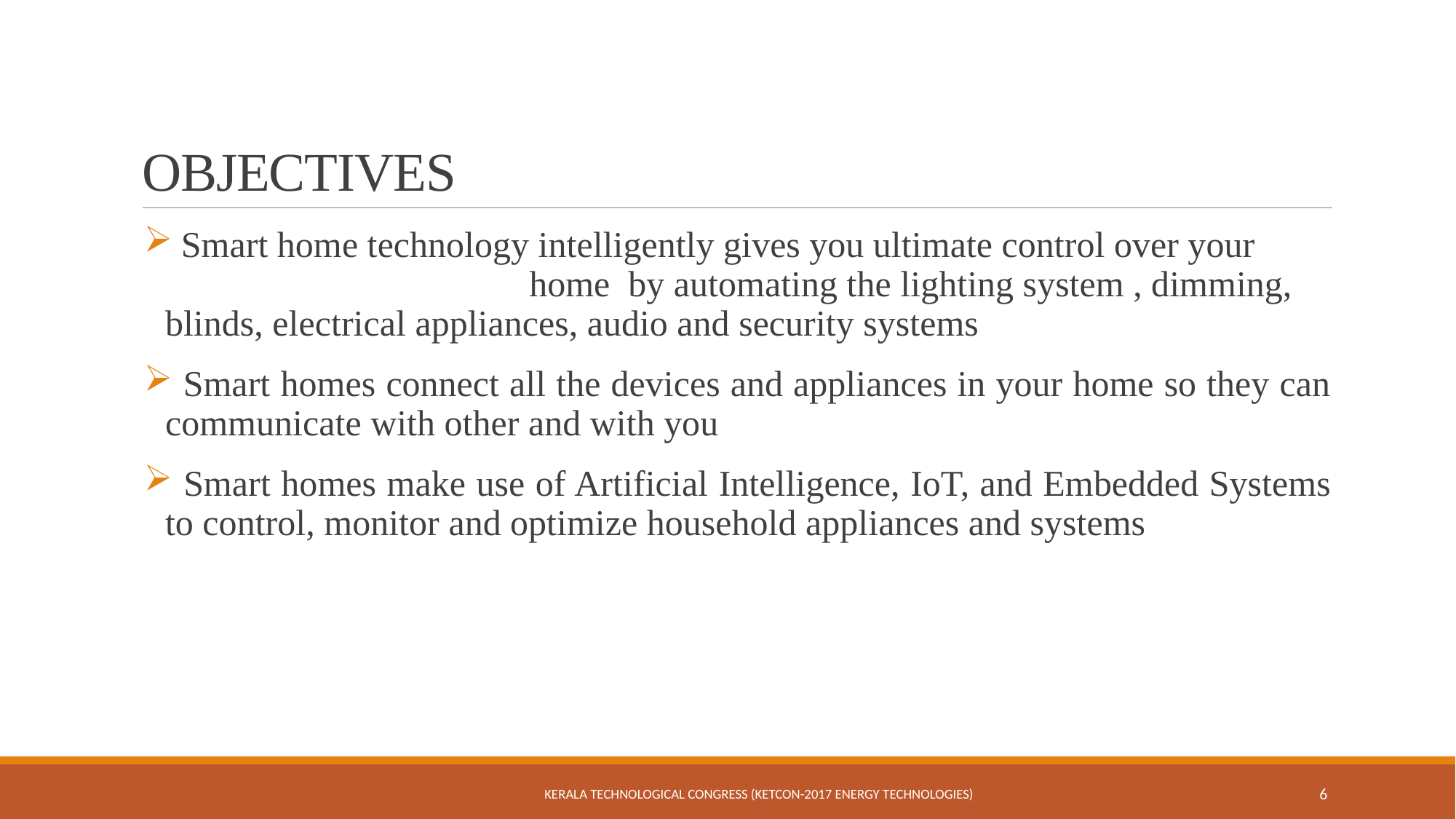

# OBJECTIVES
 Smart home technology intelligently gives you ultimate control over your                                                 home  by automating the lighting system , dimming, blinds, electrical appliances, audio and security systems
 Smart homes connect all the devices and appliances in your home so they can communicate with other and with you
 Smart homes make use of Artificial Intelligence, IoT, and Embedded Systems to control, monitor and optimize household appliances and systems
Kerala Technological Congress (KETCON-2017 Energy Technologies)
6